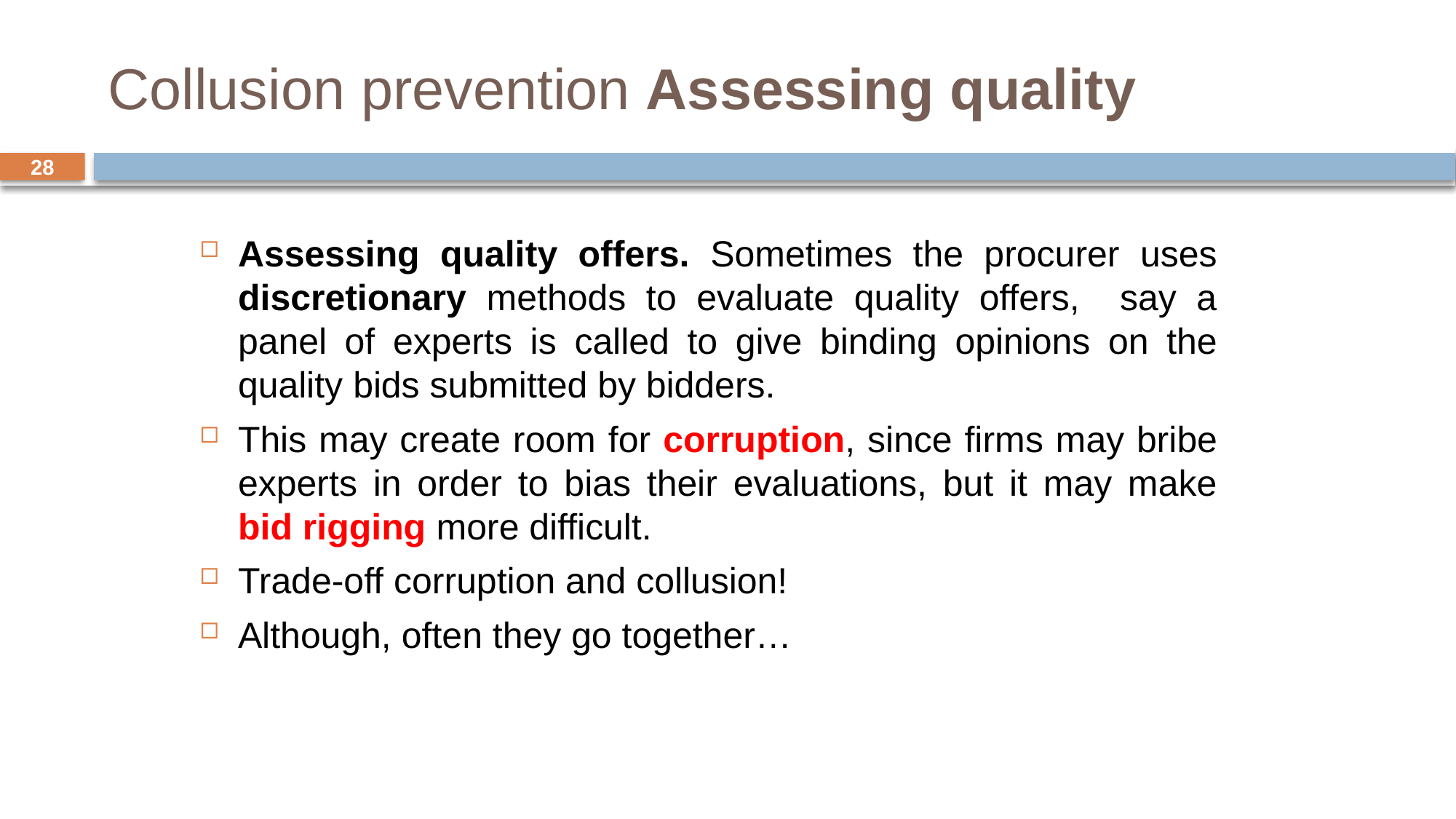

# Collusion prevention Assessing quality
28
Assessing quality offers. Sometimes the procurer uses discretionary methods to evaluate quality offers,  say a panel of experts is called to give binding opinions on the quality bids submitted by bidders.
This may create room for corruption, since firms may bribe experts in order to bias their evaluations, but it may make bid rigging more difficult.
Trade-off corruption and collusion!
Although, often they go together…